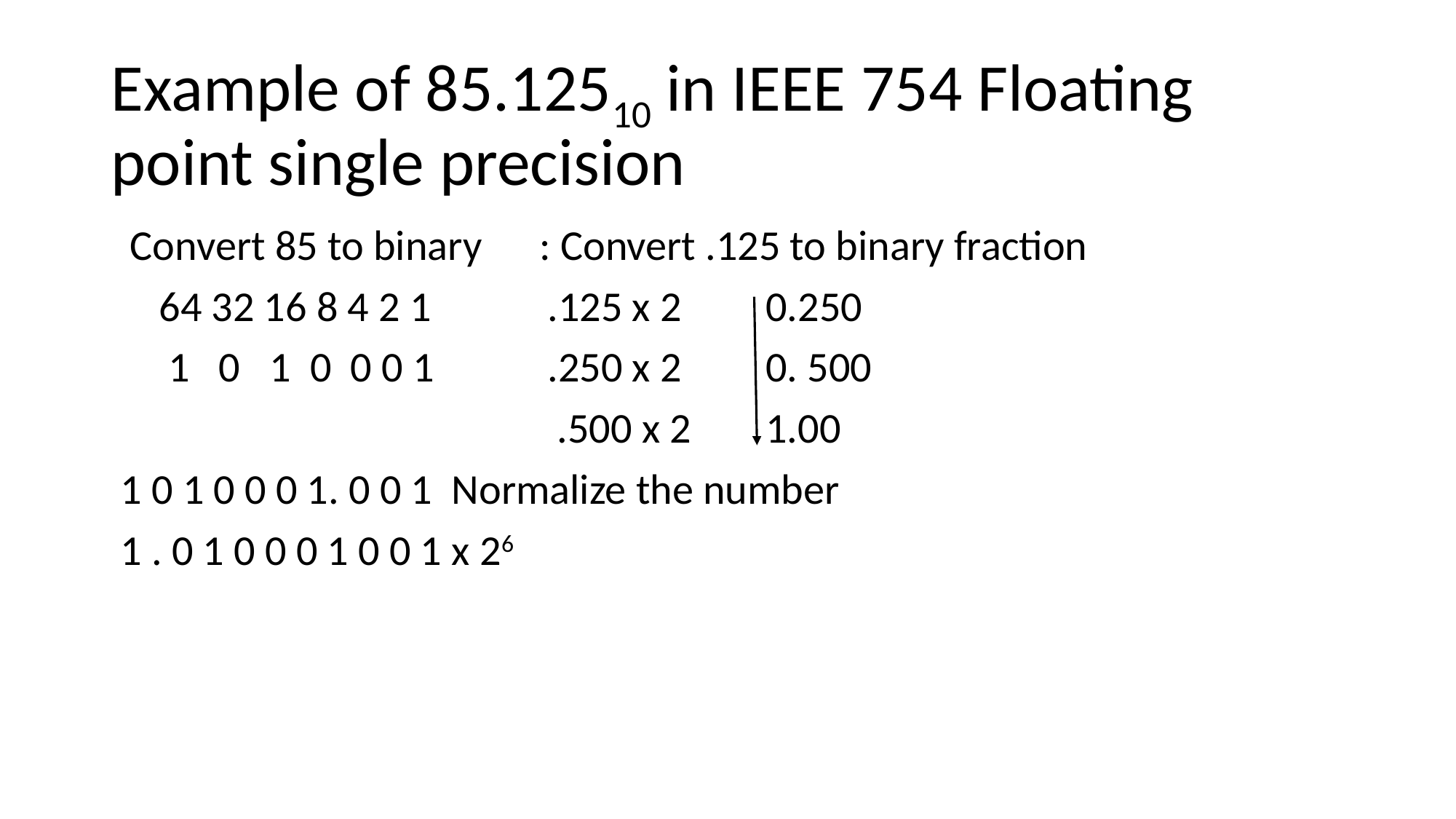

# Example of 85.12510 in IEEE 754 Floating point single precision
  Convert 85 to binary      : Convert .125 to binary fraction
     64 32 16 8 4 2 1		.125 x 2	0.250
      1   0   1  0  0 0 1		.250 x 2	0. 500
				 .500 x 2	1.00
 1 0 1 0 0 0 1. 0 0 1  Normalize the number
 1 . 0 1 0 0 0 1 0 0 1 x 26